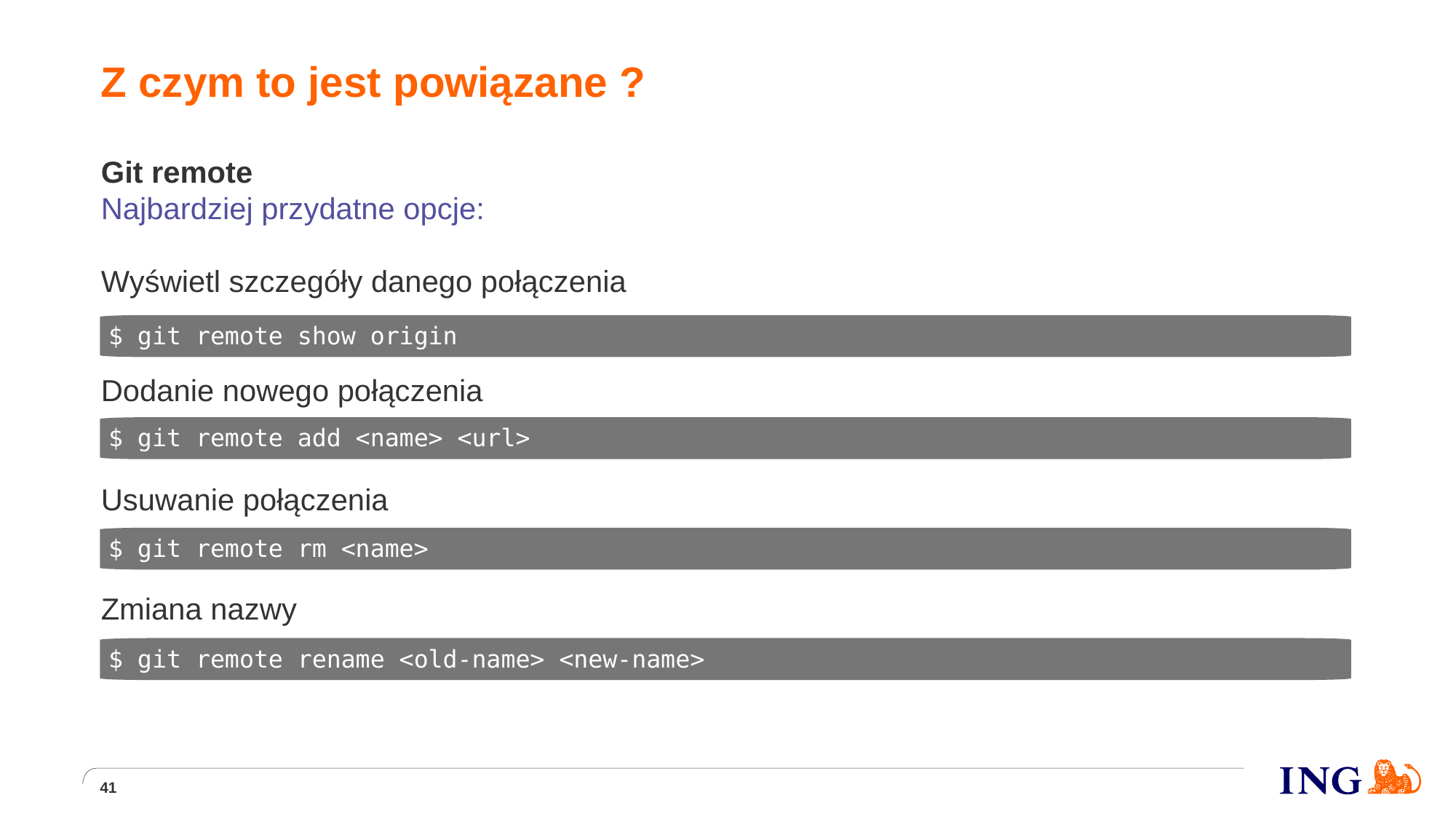

# Z czym to jest powiązane ?
Git remote
Najbardziej przydatne opcje:

Wyświetl szczegóły danego połączenia

Dodanie nowego połączenia

Usuwanie połączenia

Zmiana nazwy

$ git remote show origin
$ git remote add <name> <url>
$ git remote rm <name>
$ git remote rename <old-name> <new-name>
41